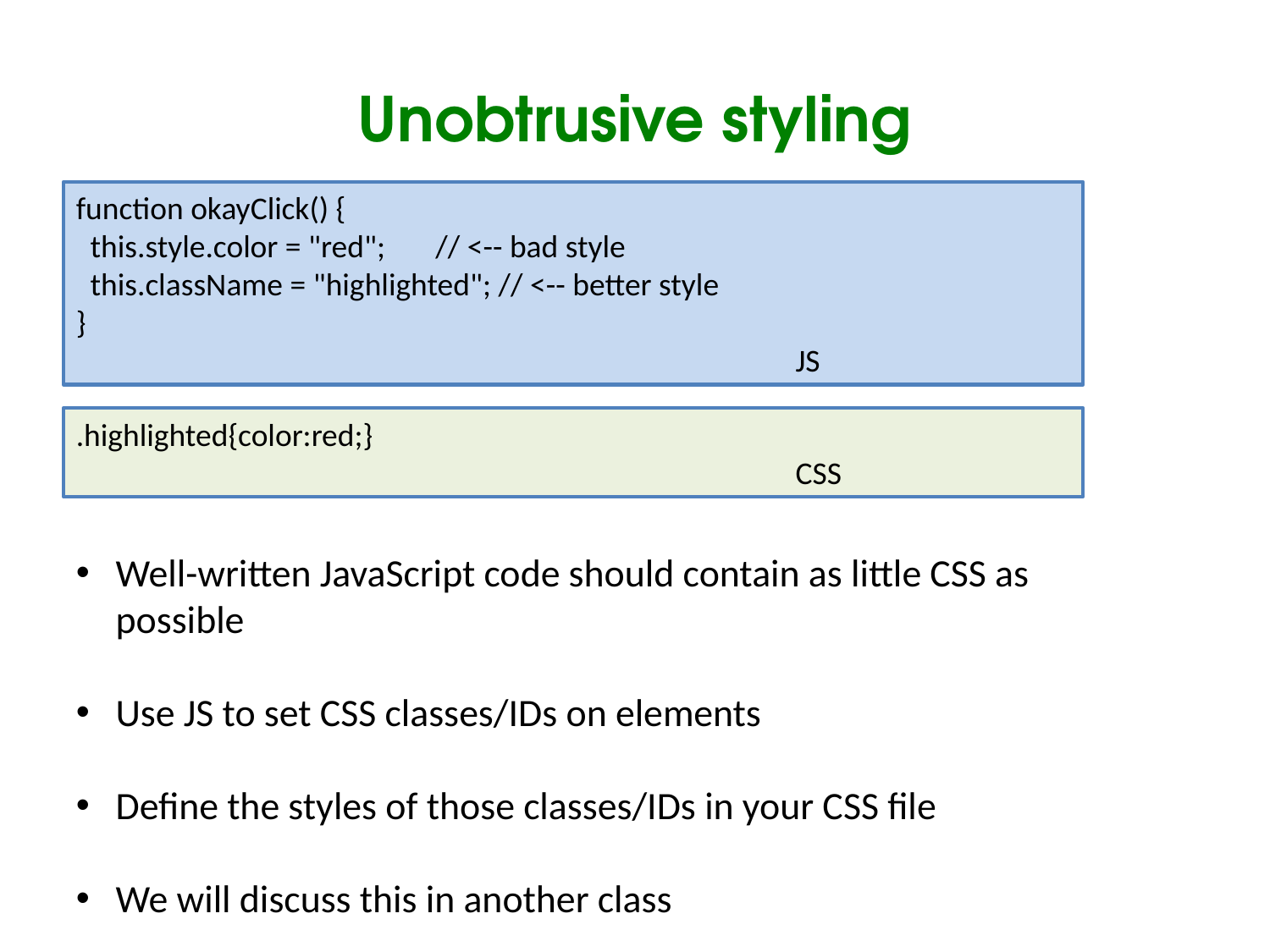

# Unobtrusive styling
function okayClick() {
  this.style.color = "red";       // <-- bad style
  this.className = "highlighted"; // <-- better style
}
                                                                                                    JS
.highlighted{color:red;}
                                                                                                    CSS
Well-written JavaScript code should contain as little CSS as possible

Use JS to set CSS classes/IDs on elements

Define the styles of those classes/IDs in your CSS file

We will discuss this in another class